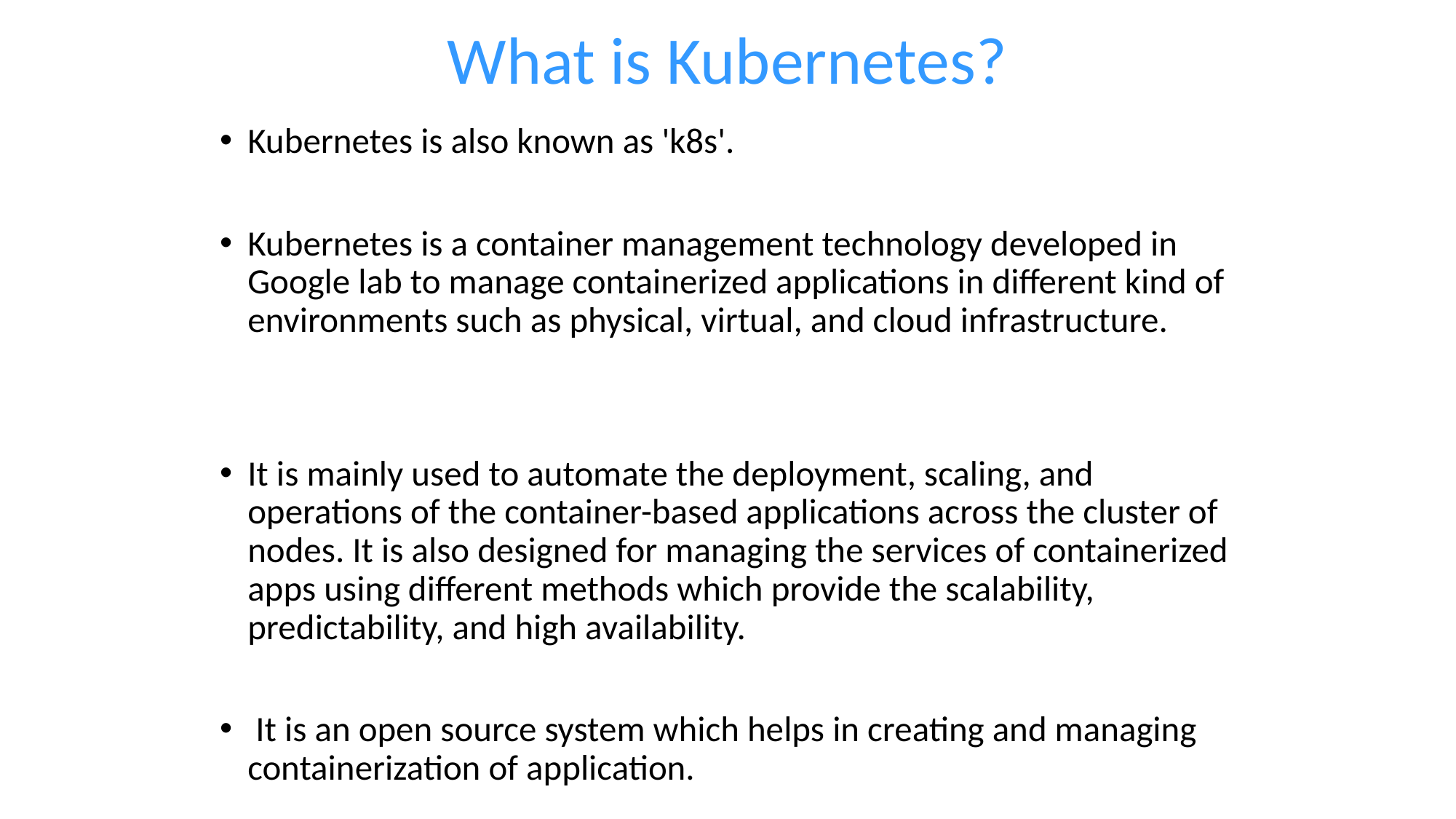

# What is Kubernetes?
Kubernetes is also known as 'k8s'.

Kubernetes is a container management technology developed in Google lab to manage containerized applications in different kind of environments such as physical, virtual, and cloud infrastructure.

It is mainly used to automate the deployment, scaling, and operations of the container-based applications across the cluster of nodes. It is also designed for managing the services of containerized apps using different methods which provide the scalability, predictability, and high availability.

 It is an open source system which helps in creating and managing containerization of application.